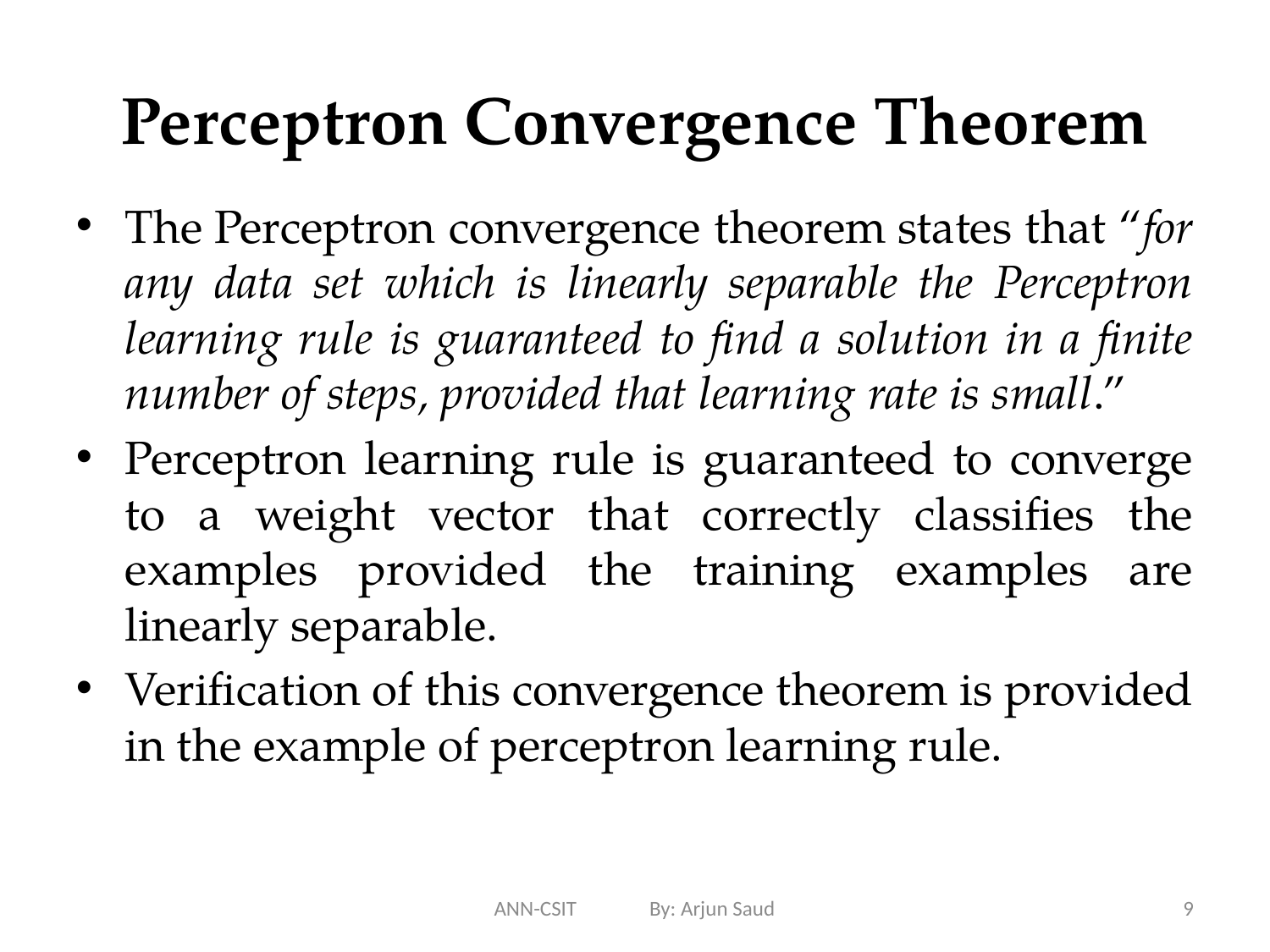

# Perceptron Convergence Theorem
The Perceptron convergence theorem states that “for any data set which is linearly separable the Perceptron learning rule is guaranteed to find a solution in a finite number of steps, provided that learning rate is small.”
Perceptron learning rule is guaranteed to converge to a weight vector that correctly classifies the examples provided the training examples are linearly separable.
Verification of this convergence theorem is provided in the example of perceptron learning rule.

ANN-CSIT               By: Arjun Saud
9